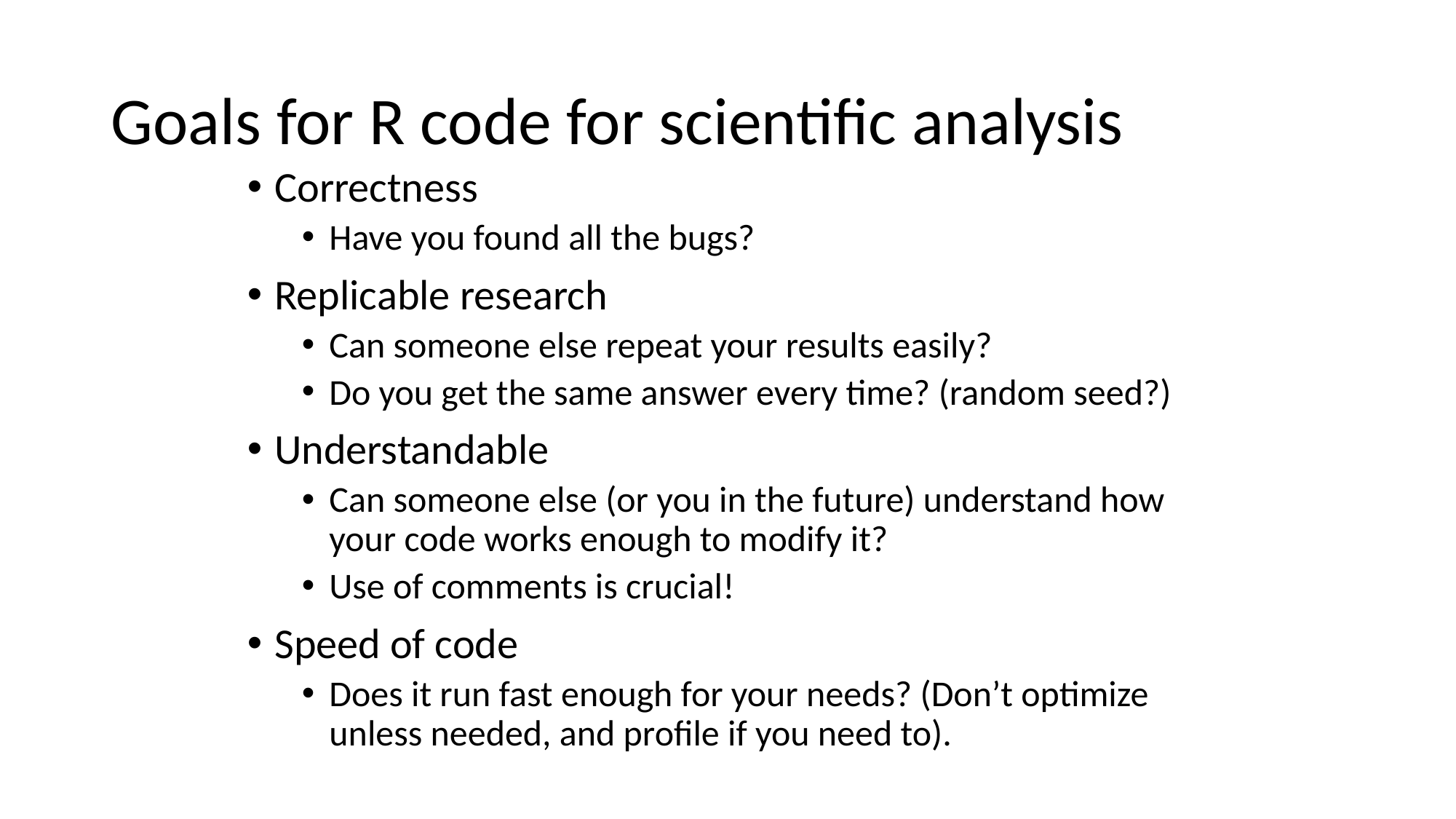

# Goals for R code for scientific analysis
Correctness
Have you found all the bugs?
Replicable research
Can someone else repeat your results easily?
Do you get the same answer every time? (random seed?)
Understandable
Can someone else (or you in the future) understand how your code works enough to modify it?
Use of comments is crucial!
Speed of code
Does it run fast enough for your needs? (Don’t optimize unless needed, and profile if you need to).